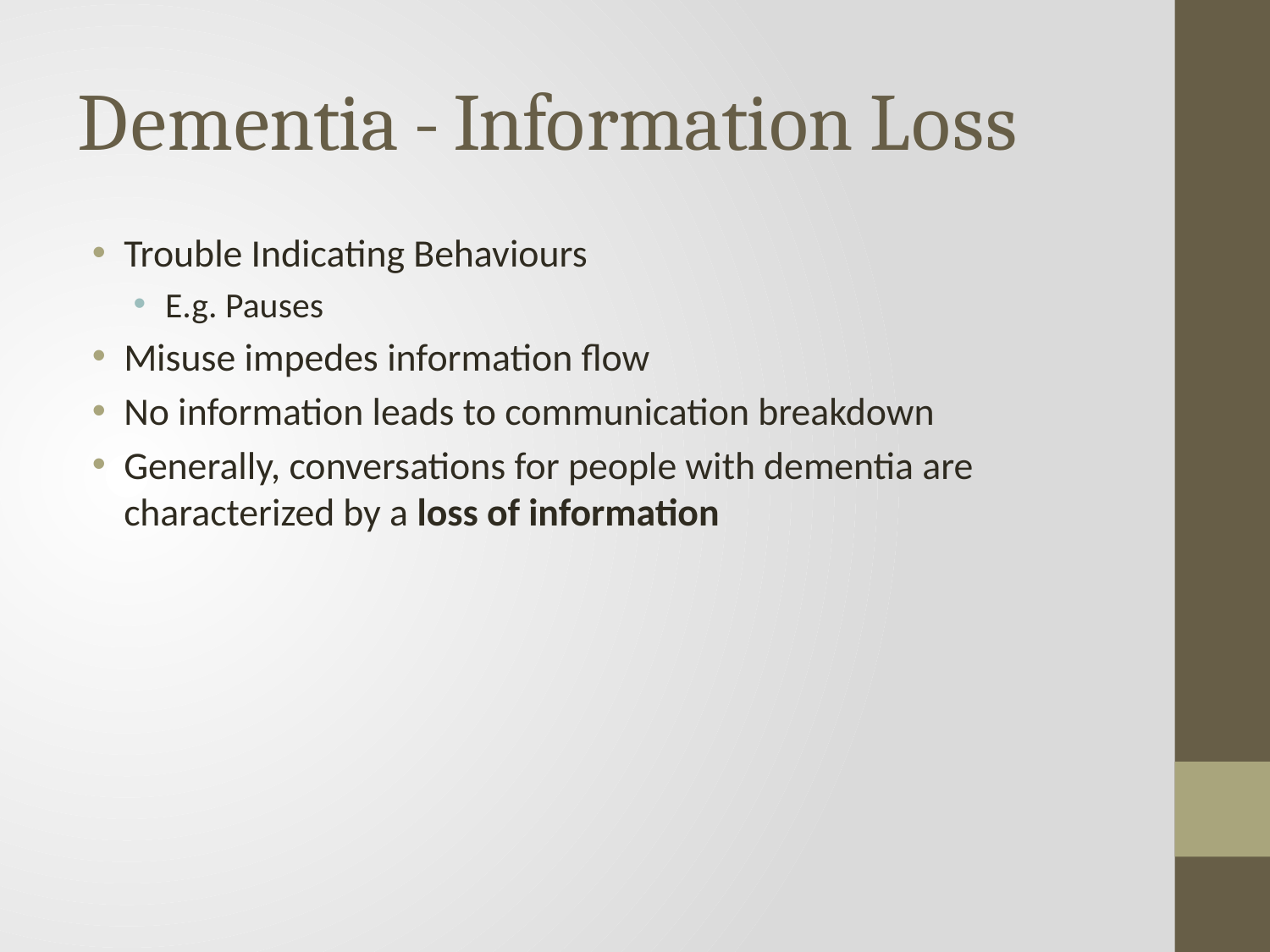

# Dementia - Information Loss
Trouble Indicating Behaviours
E.g. Pauses
Misuse impedes information flow
No information leads to communication breakdown
Generally, conversations for people with dementia are characterized by a loss of information